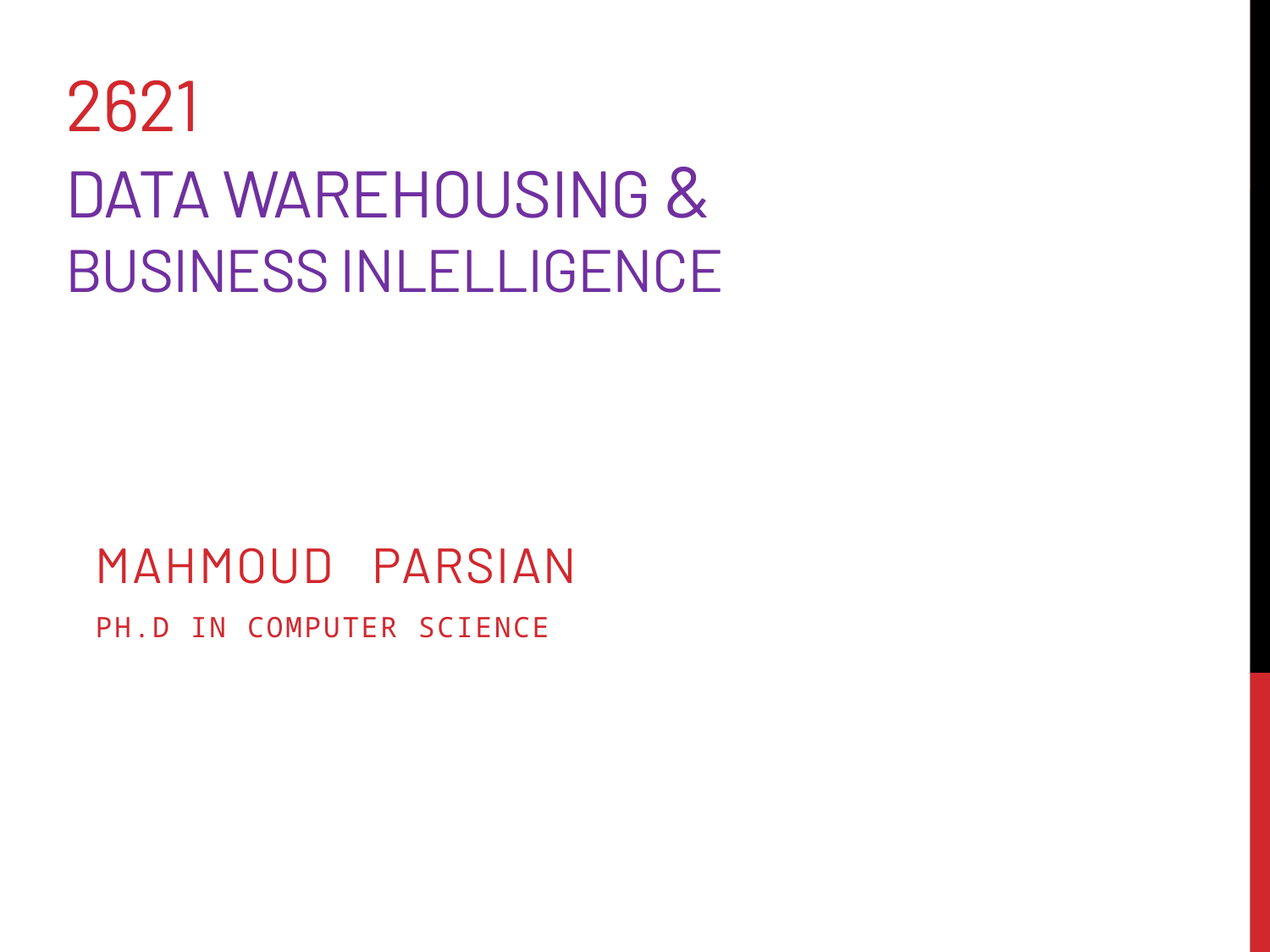

# 2621 Data WareHousing & Business Inlelligence
Mahmoud   Parsian
PH.D in Computer Science